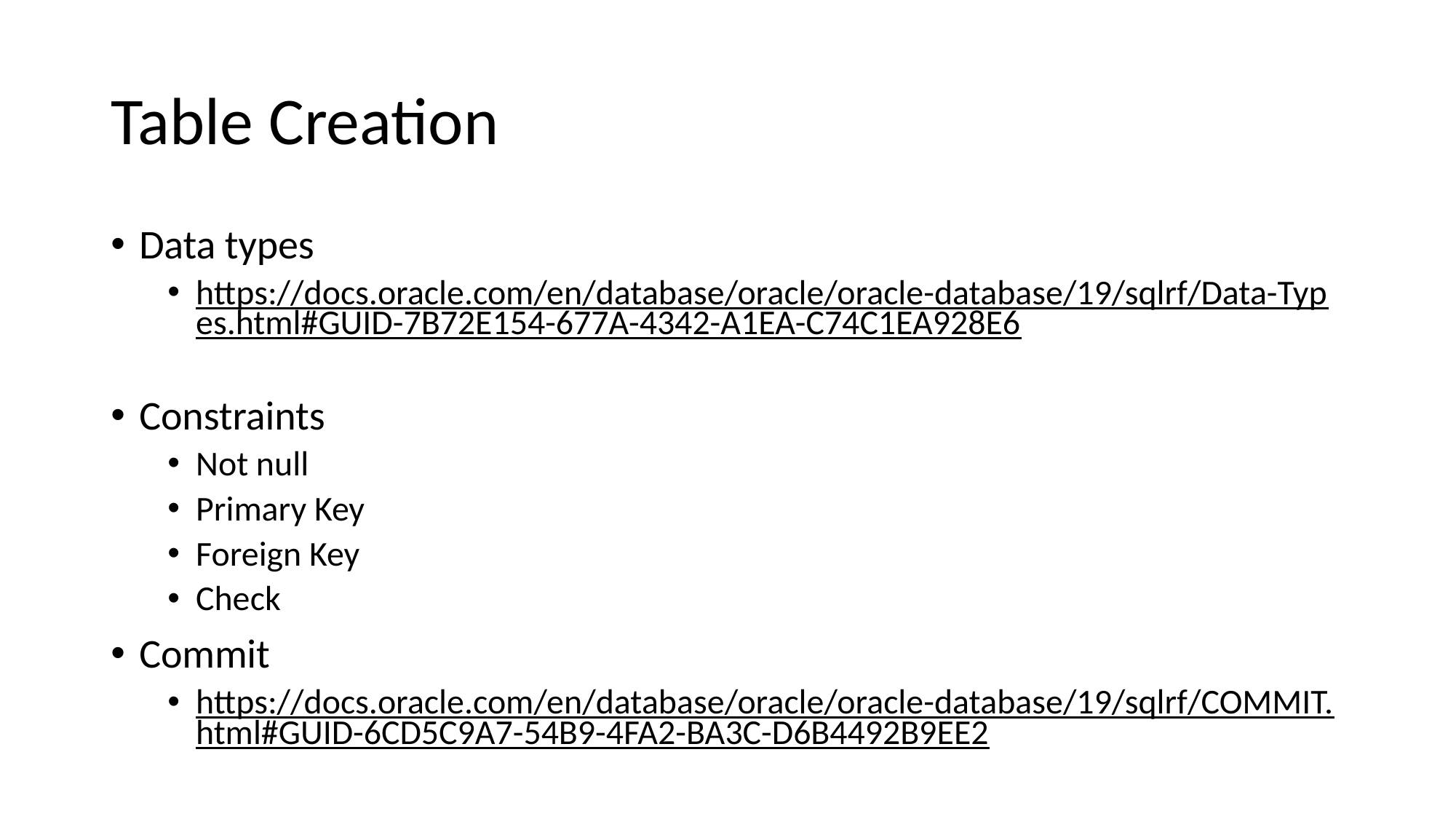

# Table Creation
Data types
https://docs.oracle.com/en/database/oracle/oracle-database/19/sqlrf/Data-Types.html#GUID-7B72E154-677A-4342-A1EA-C74C1EA928E6
Constraints
Not null
Primary Key
Foreign Key
Check
Commit
https://docs.oracle.com/en/database/oracle/oracle-database/19/sqlrf/COMMIT.html#GUID-6CD5C9A7-54B9-4FA2-BA3C-D6B4492B9EE2